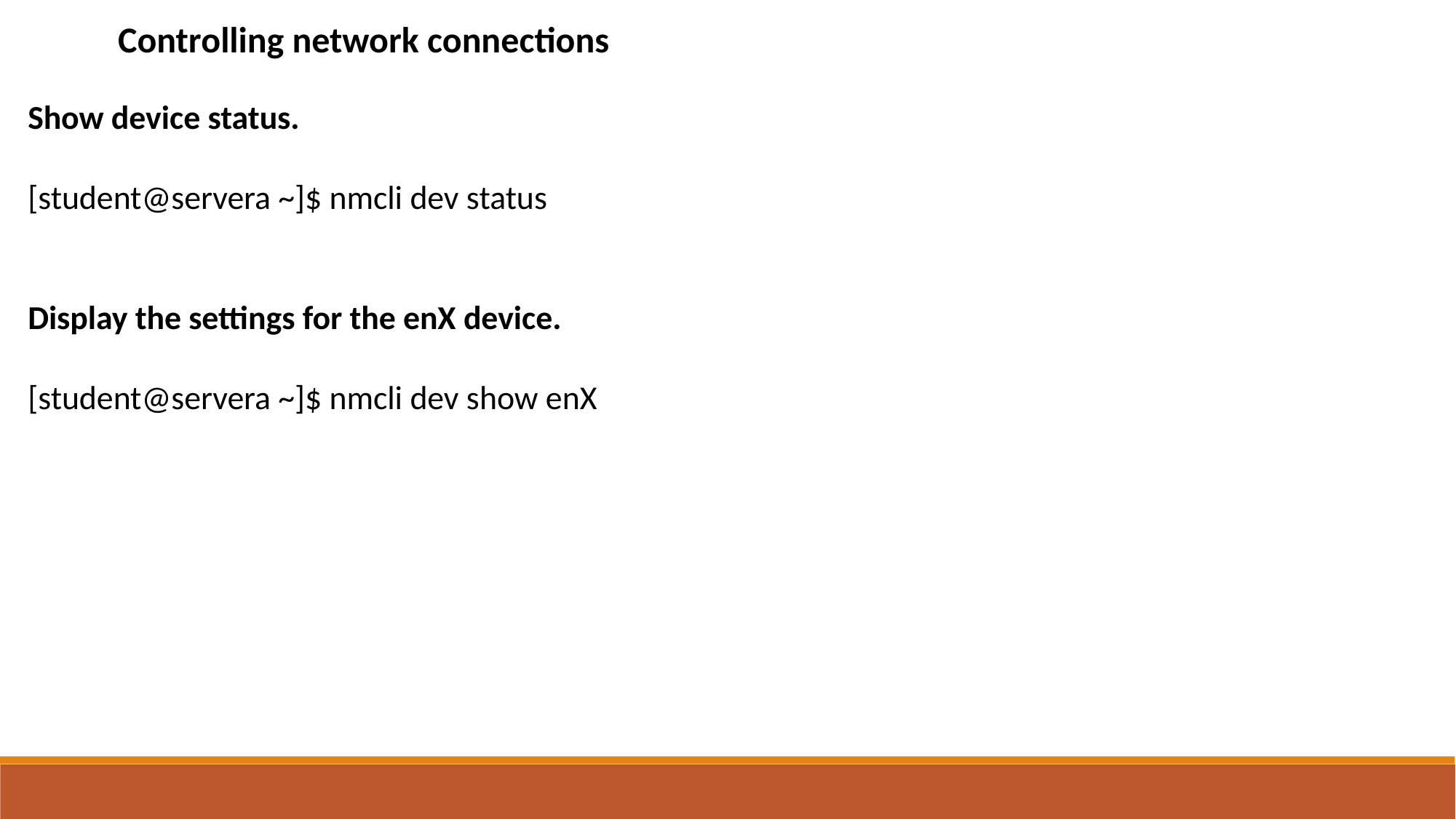

Controlling network connections
Show device status.

[student@servera ~]$ nmcli dev status

Display the settings for the enX device.

[student@servera ~]$ nmcli dev show enX